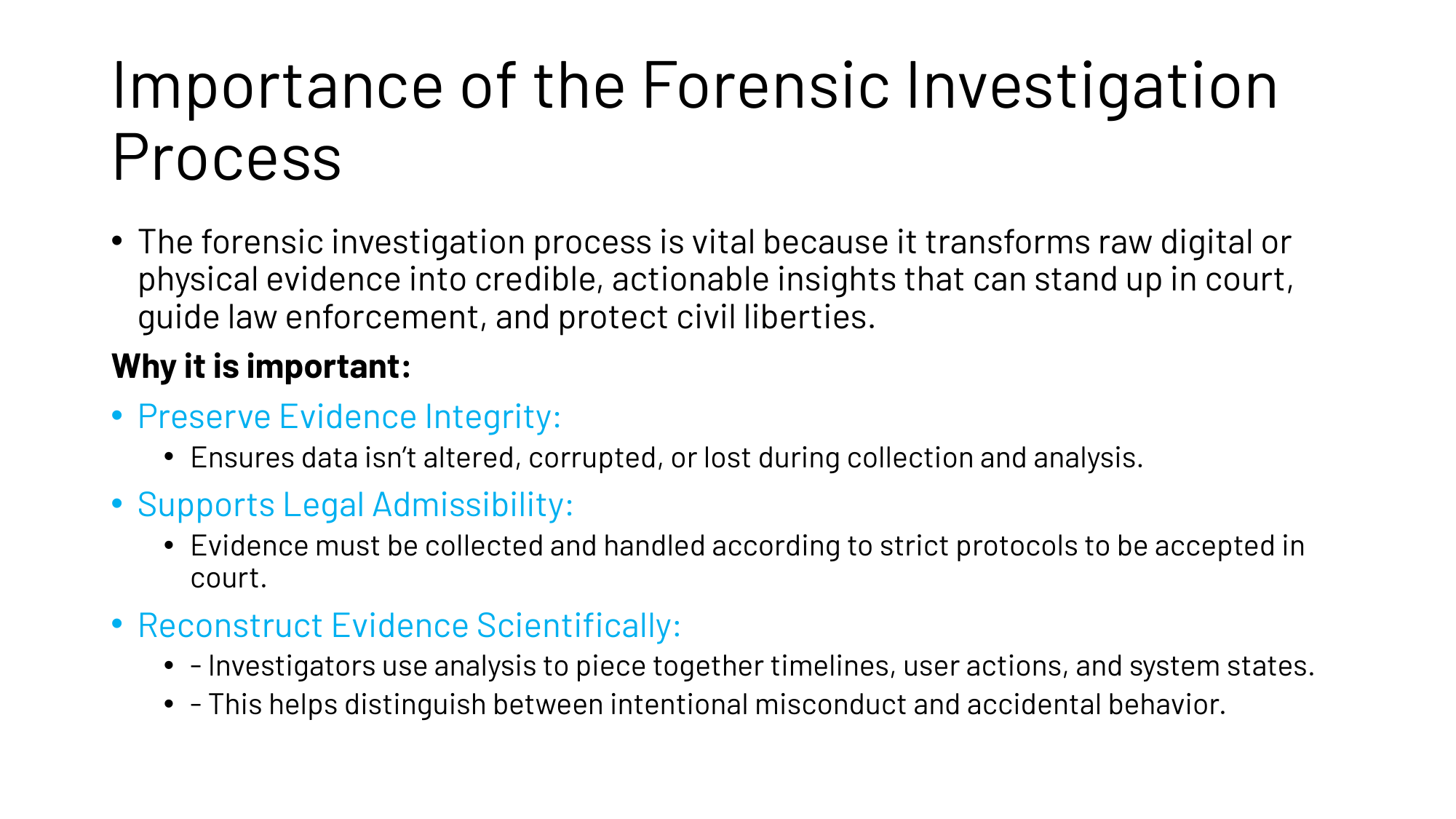

# Importance of the Forensic Investigation Process
The forensic investigation process is vital because it transforms raw digital or physical evidence into credible, actionable insights that can stand up in court, guide law enforcement, and protect civil liberties.
Why it is important:
Preserve Evidence Integrity:
Ensures data isn’t altered, corrupted, or lost during collection and analysis.
Supports Legal Admissibility:
Evidence must be collected and handled according to strict protocols to be accepted in court.
Reconstruct Evidence Scientifically:
- Investigators use analysis to piece together timelines, user actions, and system states.
- This helps distinguish between intentional misconduct and accidental behavior.